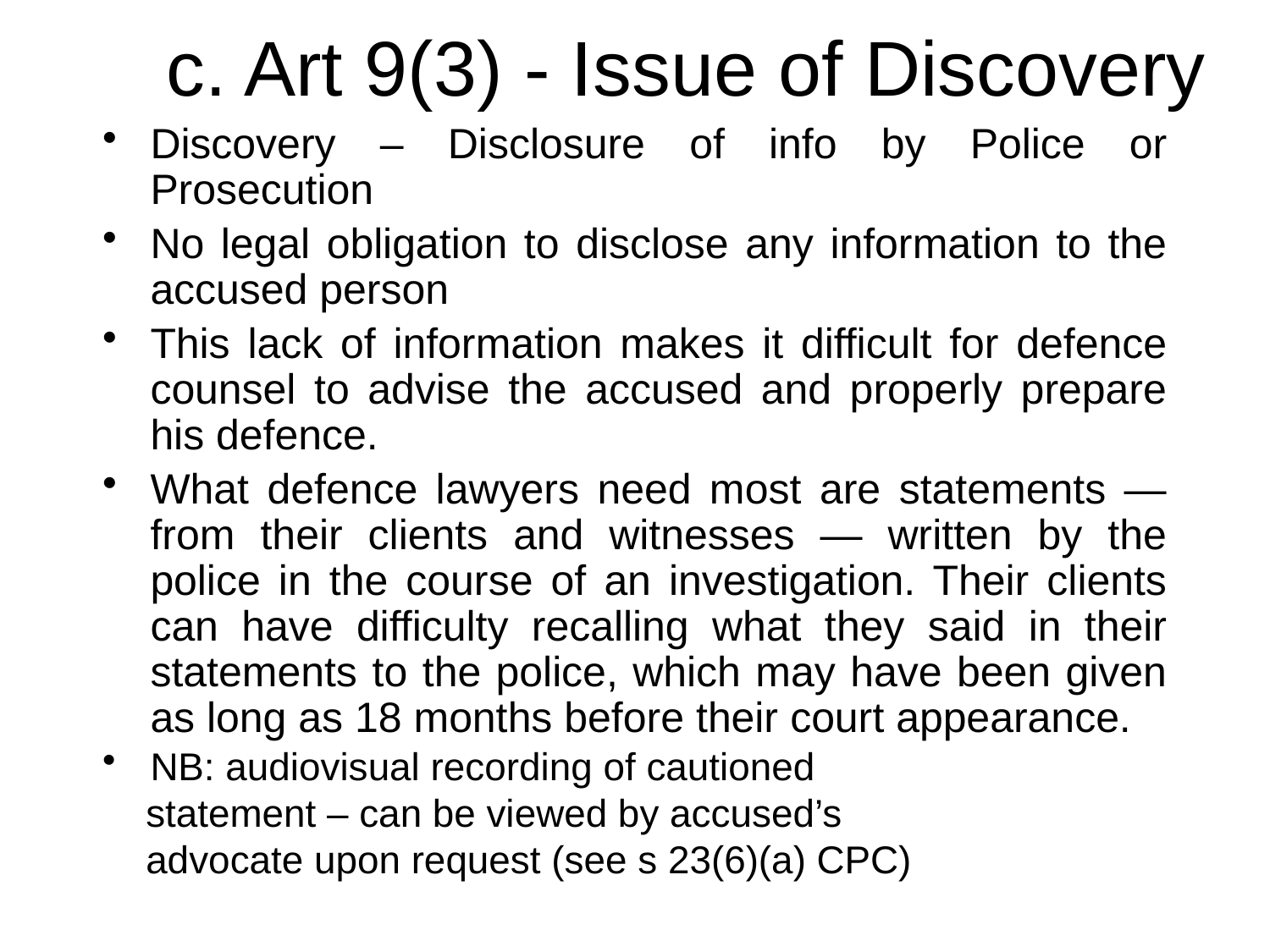

# c. Art 9(3) - Issue of Discovery
Discovery – Disclosure of info by Police or Prosecution
No legal obligation to disclose any information to the accused person
This lack of information makes it difficult for defence counsel to advise the accused and properly prepare his defence.
What defence lawyers need most are statements — from their clients and witnesses — written by the police in the course of an investigation. Their clients can have difficulty recalling what they said in their statements to the police, which may have been given as long as 18 months before their court appearance.
NB: audiovisual recording of cautioned
    statement – can be viewed by accused’s
    advocate upon request (see s 23(6)(a) CPC)